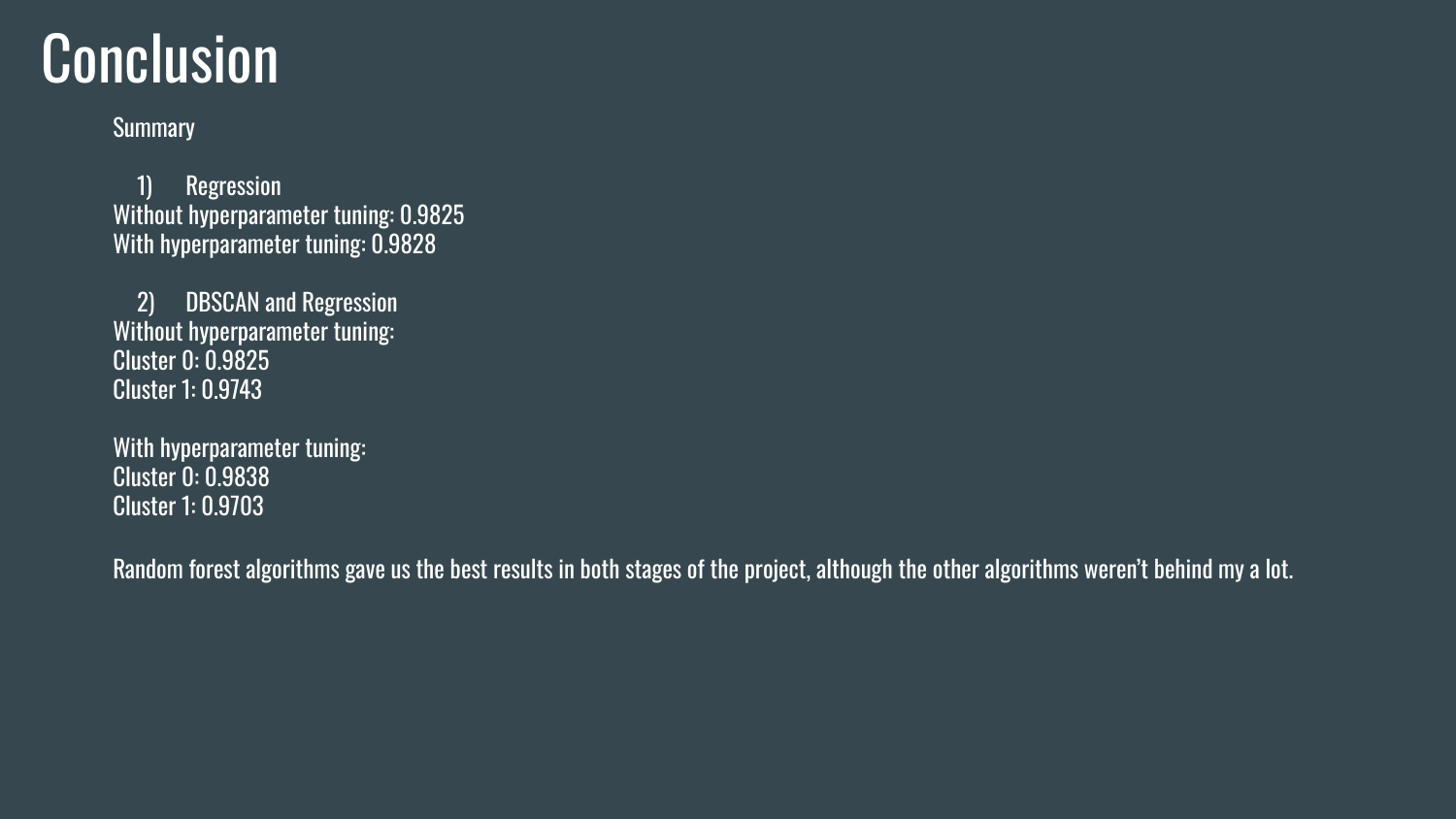

Conclusion

Summary

Regression
Without hyperparameter tuning: 0.9825
With hyperparameter tuning: 0.9828

DBSCAN and Regression
Without hyperparameter tuning:
Cluster 0: 0.9825
Cluster 1: 0.9743

With hyperparameter tuning:
Cluster 0: 0.9838
Cluster 1: 0.9703

Random forest algorithms gave us the best results in both stages of the project, although the other algorithms weren’t behind my a lot.